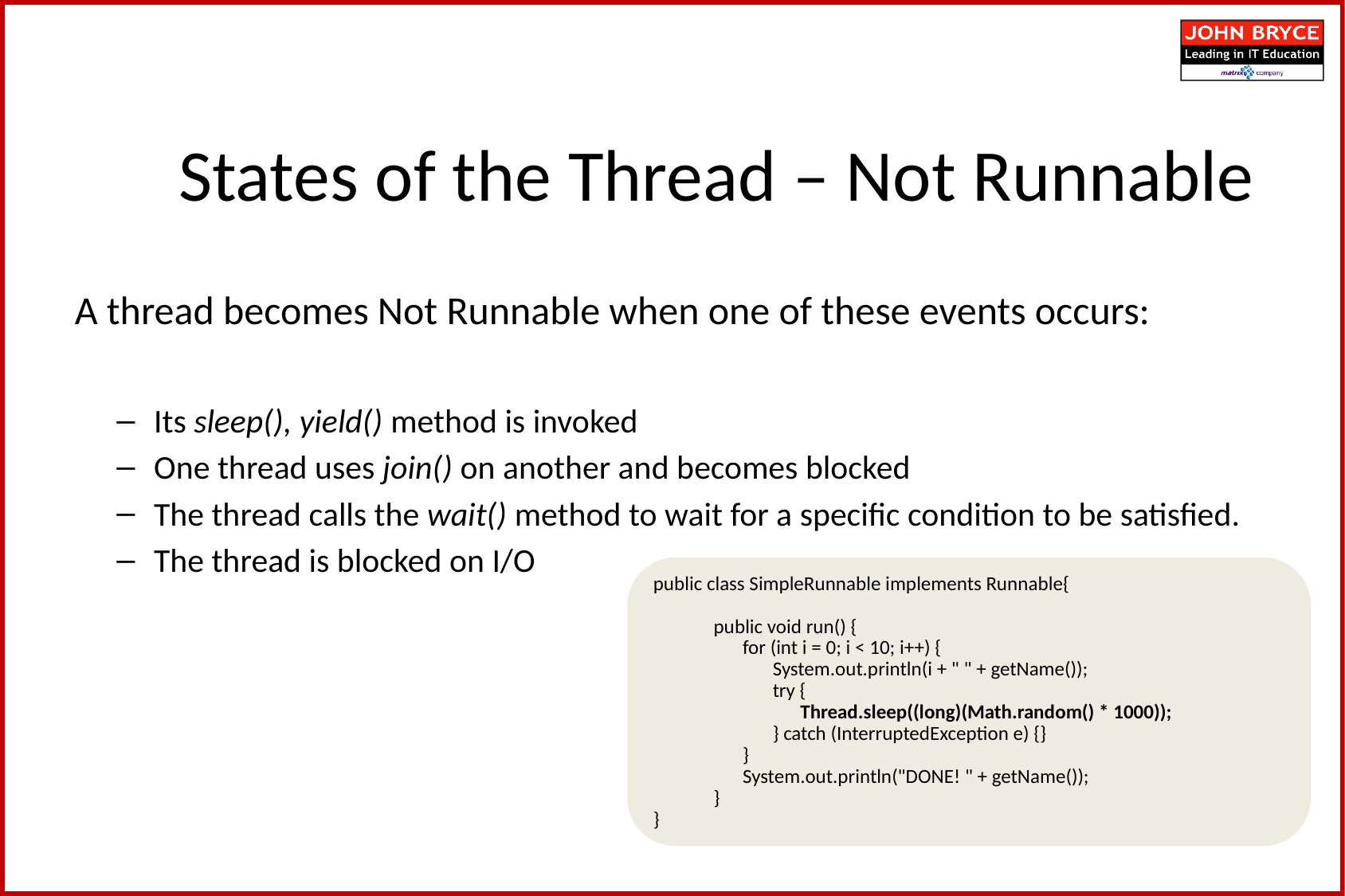

States of the Thread – Not Runnable
  A thread becomes Not Runnable when one of these events occurs:

Its sleep(), yield() method is invoked
One thread uses join() on another and becomes blocked
The thread calls the wait() method to wait for a specific condition to be satisfied.
The thread is blocked on I/O
public class SimpleRunnable implements Runnable{

	public void run() {
		for (int i = 0; i < 10; i++) {
			System.out.println(i + " " + getName());
			try {
			      Thread.sleep((long)(Math.random() * 1000));
			} catch (InterruptedException e) {}
		}
		System.out.println("DONE! " + getName());
	}
}